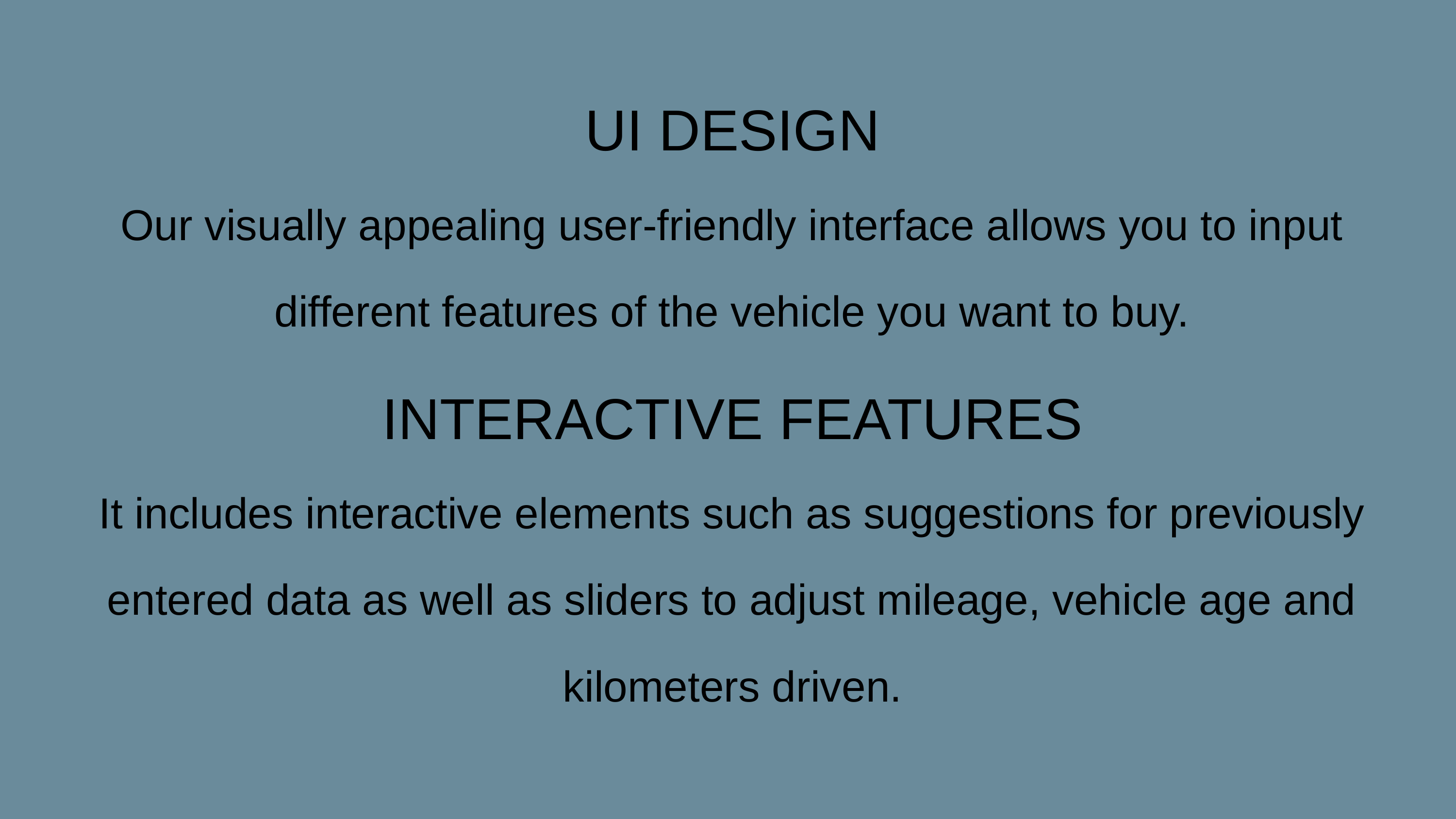

UI DESIGN
Our visually appealing user-friendly interface allows you to input different features of the vehicle you want to buy.
INTERACTIVE FEATURES
It includes interactive elements such as suggestions for previously entered data as well as sliders to adjust mileage, vehicle age and kilometers driven.